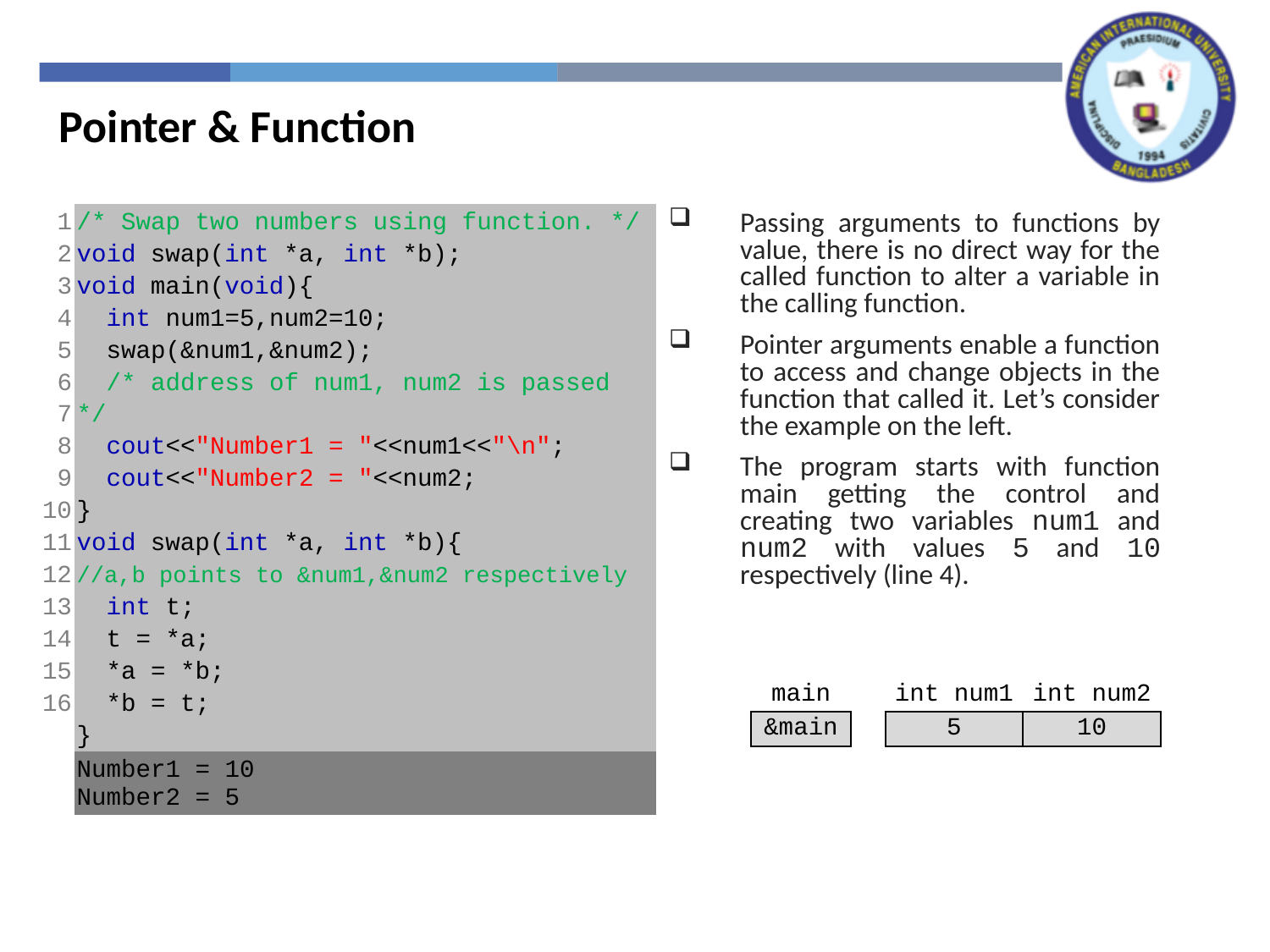

Pointer & Function
| 1 2 3 4 5 6 7 8 9 10 11 12 13 14 15 16 | /\* Swap two numbers using function. \*/ void swap(int \*a, int \*b); void main(void){ int num1=5,num2=10; swap(&num1,&num2); /\* address of num1, num2 is passed \*/ cout<<"Number1 = "<<num1<<"\n"; cout<<"Number2 = "<<num2; } void swap(int \*a, int \*b){ //a,b points to &num1,&num2 respectively int t; t = \*a; \*a = \*b; \*b = t; } |
| --- | --- |
|  | Number1 = 10 Number2 = 5 |
Passing arguments to functions by value, there is no direct way for the called function to alter a variable in the calling function.
Pointer arguments enable a function to access and change objects in the function that called it. Let’s consider the example on the left.
The program starts with function main getting the control and creating two variables num1 and num2 with values 5 and 10 respectively (line 4).
| main |  | int num1 | int num2 |
| --- | --- | --- | --- |
| &main |  | 5 | 10 |